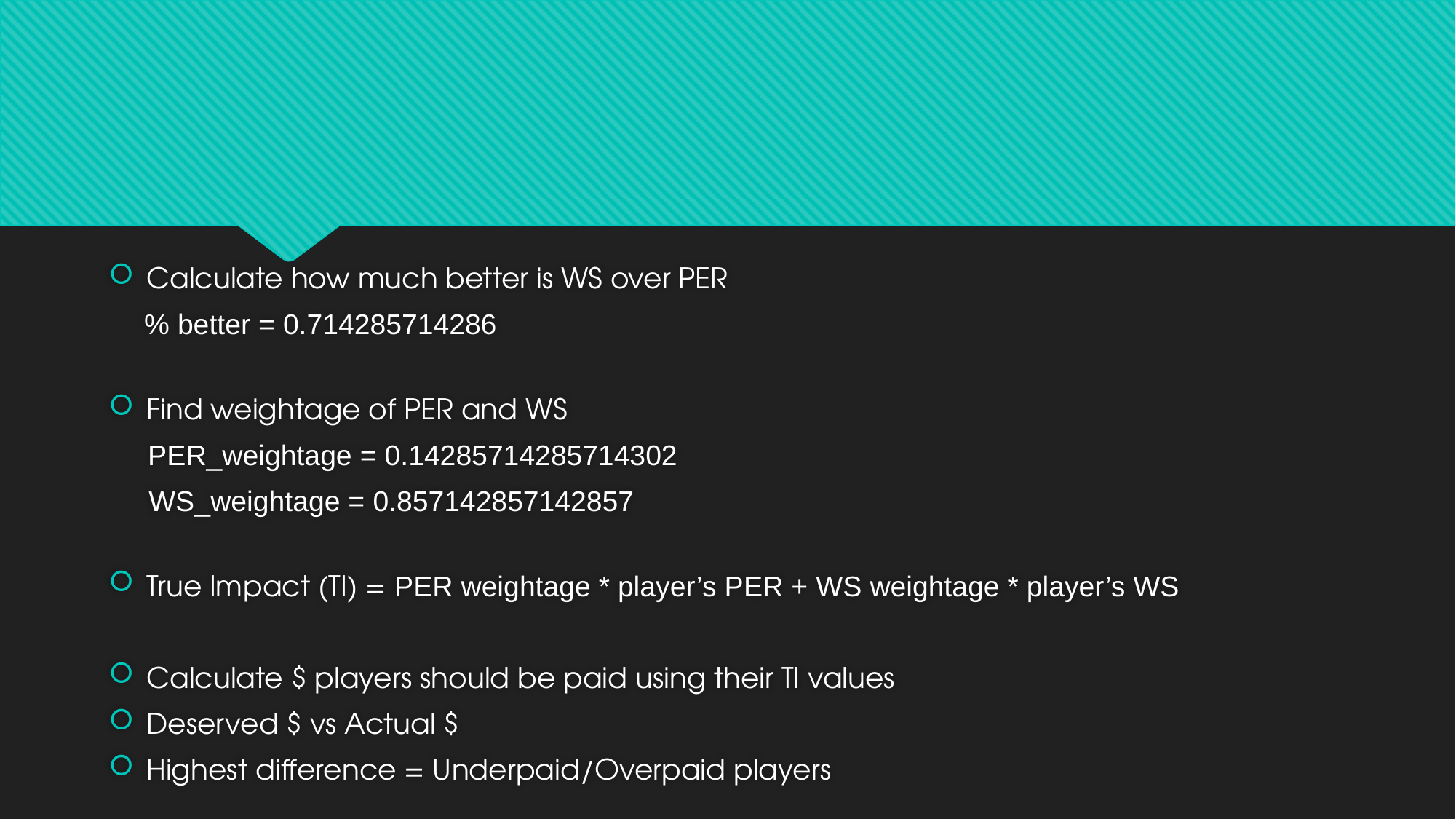

#
Calculate how much better is WS over PER
     % better = 0.714285714286

Find weightage of PER and WS
     PER_weightage = 0.14285714285714302
     WS_weightage = 0.857142857142857

True Impact (TI) = PER weightage * player’s PER + WS weightage * player’s WS

Calculate $ players should be paid using their TI values
Deserved $ vs Actual $
Highest difference = Underpaid/Overpaid players